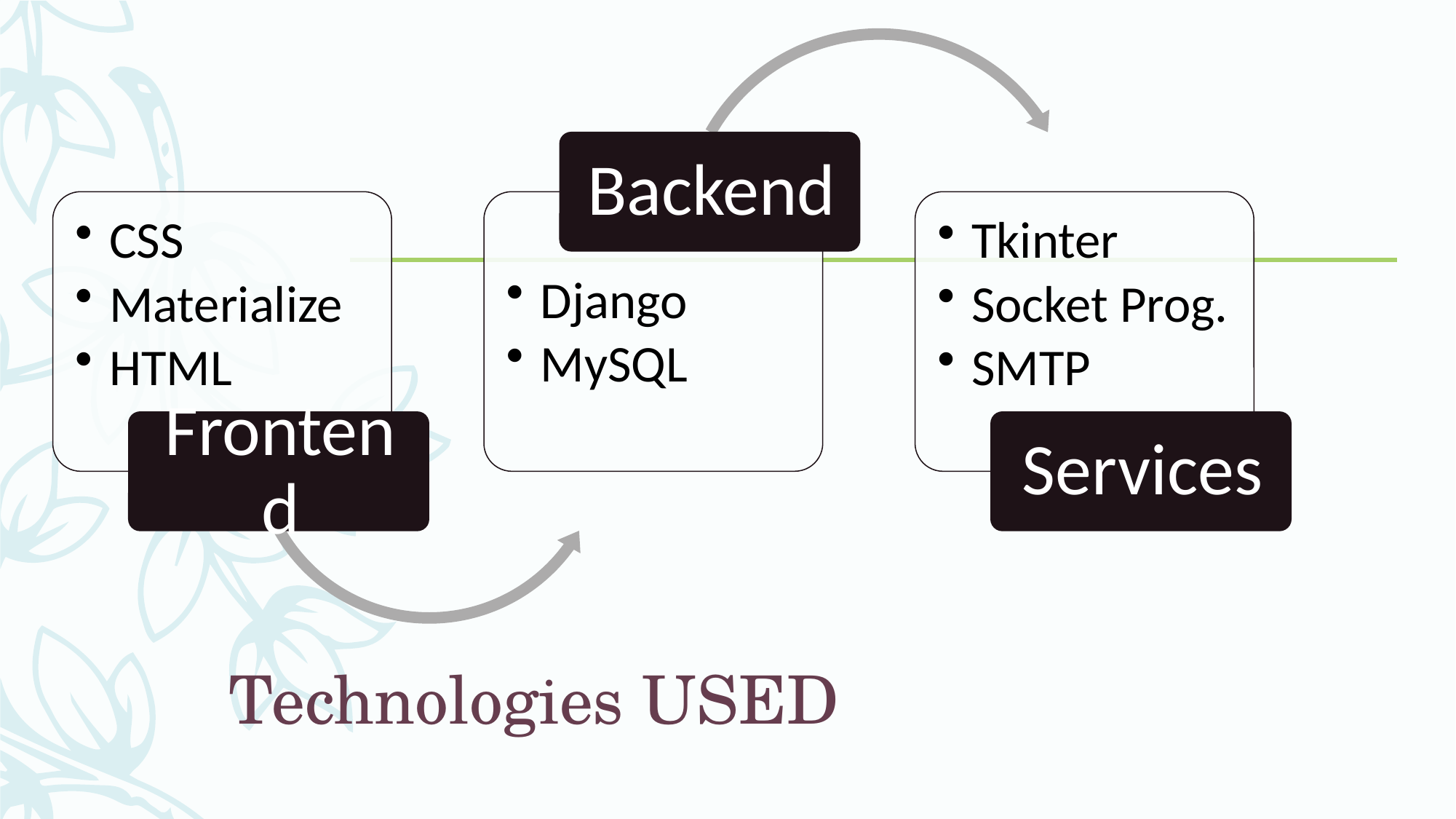

CSS
Materialize
HTML
Frontend
Django
MySQL
Backend
Tkinter
Socket Prog.
SMTP
Services
# Technologies USED